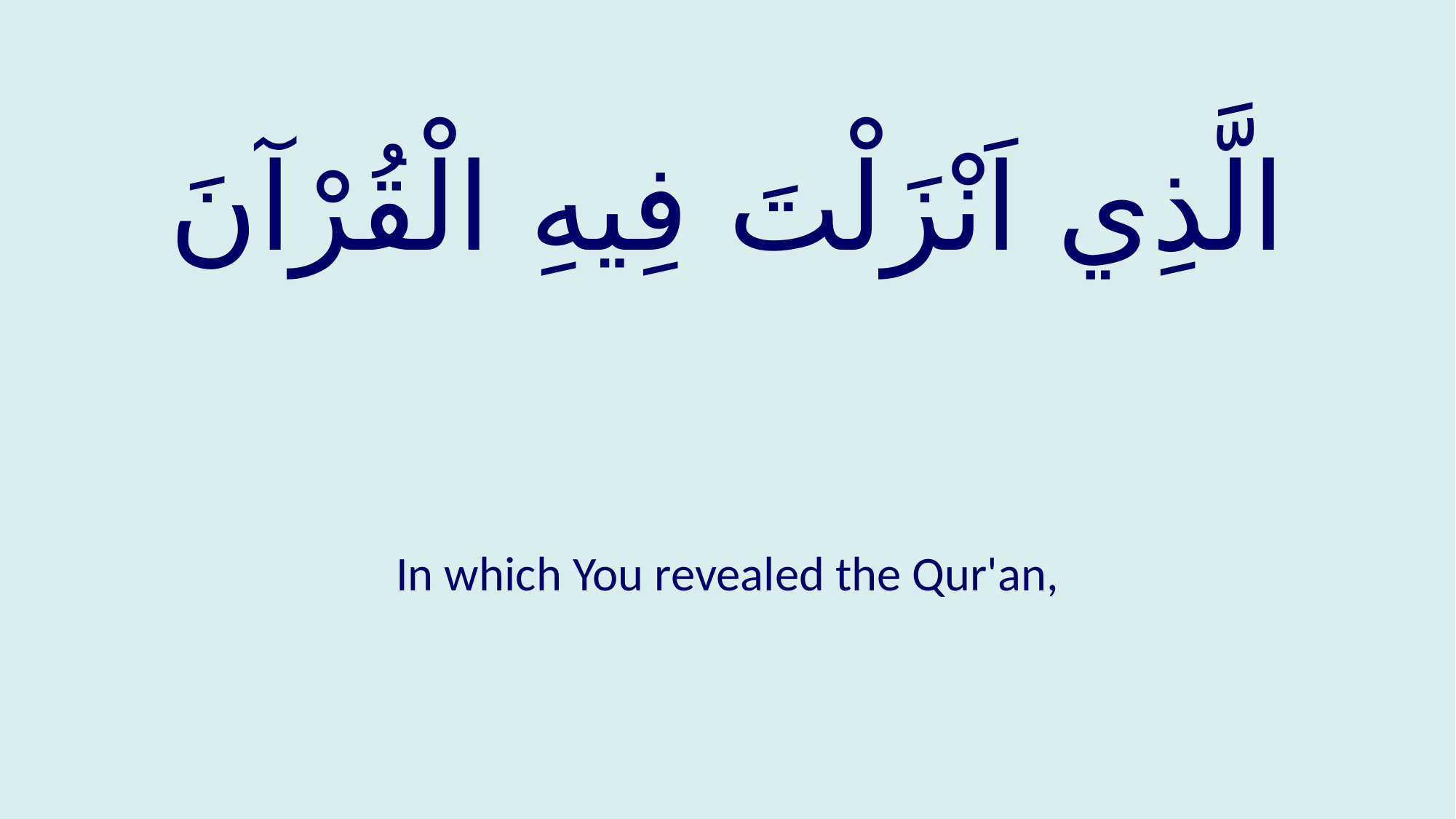

# الَّذِي اَنْزَلْتَ فِيهِ الْقُرْآنَ
In which You revealed the Qur'an,